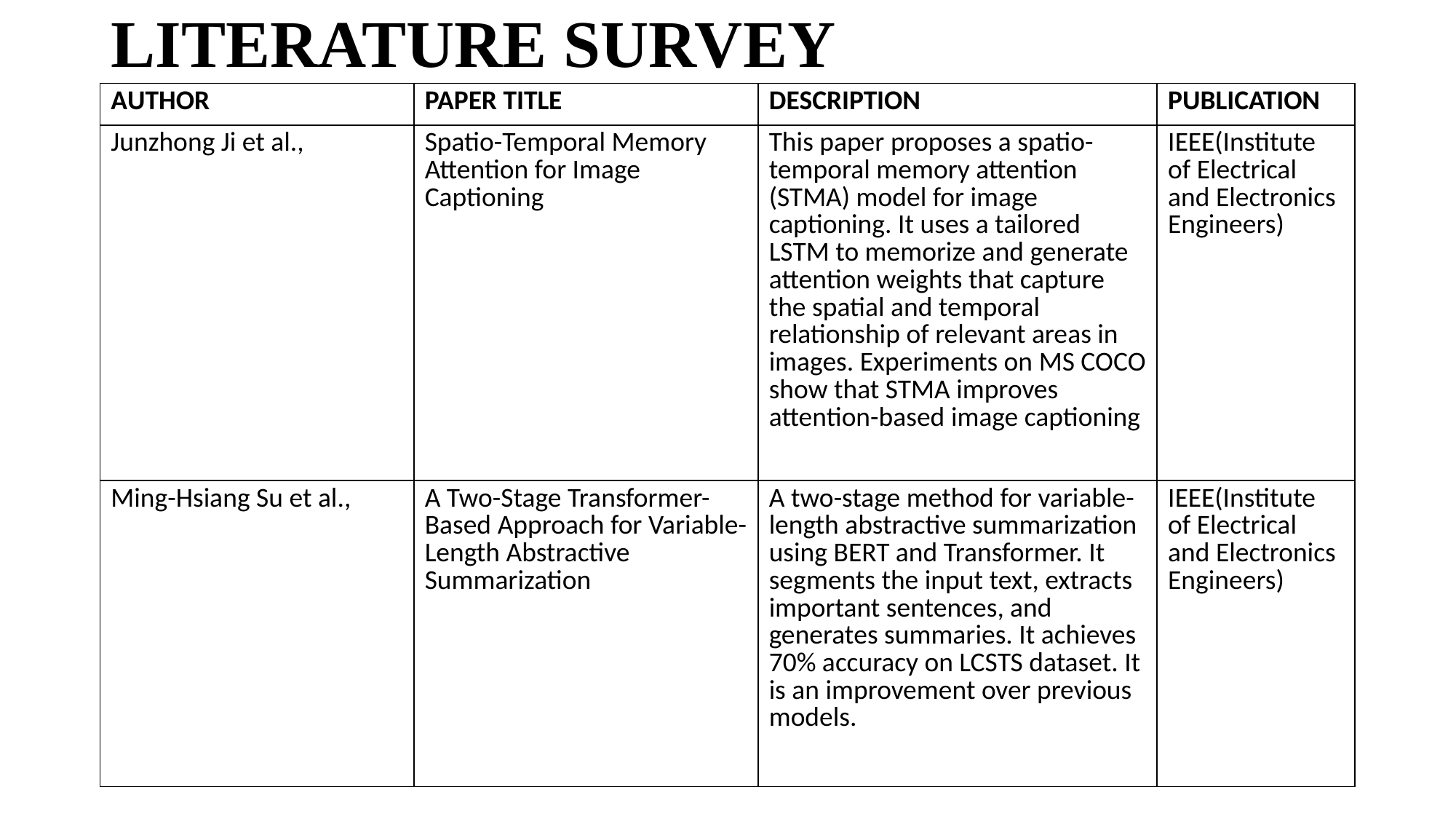

# LITERATURE SURVEY
| AUTHOR | PAPER TITLE | DESCRIPTION | PUBLICATION |
| --- | --- | --- | --- |
| Junzhong Ji et al., | Spatio-Temporal Memory Attention for Image Captioning | This paper proposes a spatio-temporal memory attention (STMA) model for image captioning. It uses a tailored LSTM to memorize and generate attention weights that capture the spatial and temporal relationship of relevant areas in images. Experiments on MS COCO show that STMA improves attention-based image captioning | IEEE(Institute of Electrical and Electronics Engineers) |
| Ming-Hsiang Su et al., | A Two-Stage Transformer-Based Approach for Variable-Length Abstractive Summarization | A two-stage method for variable-length abstractive summarization using BERT and Transformer. It segments the input text, extracts important sentences, and generates summaries. It achieves 70% accuracy on LCSTS dataset. It is an improvement over previous models. | IEEE(Institute of Electrical and Electronics Engineers) |